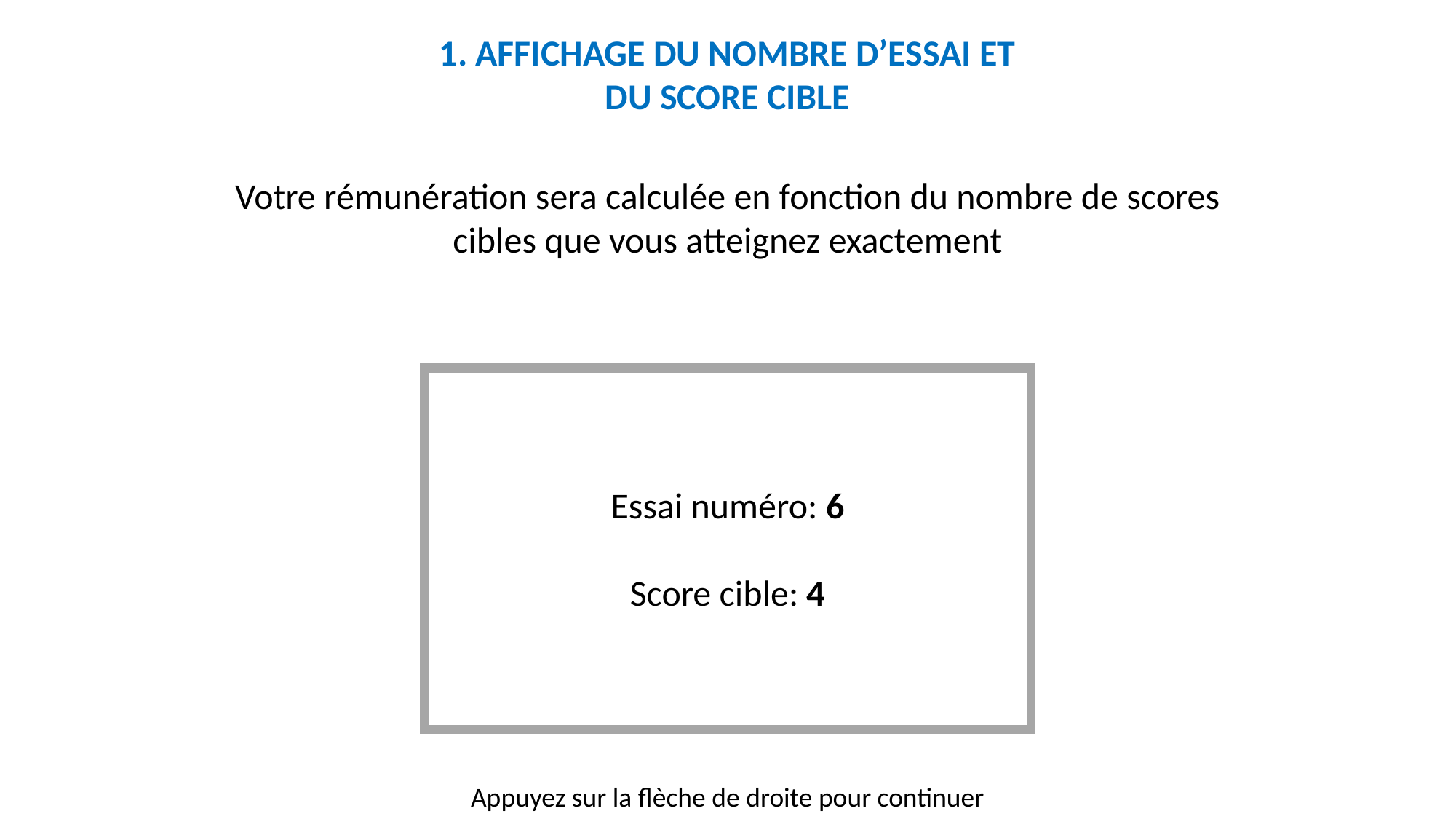

1. AFFICHAGE DU NOMBRE D’ESSAI ET DU SCORE CIBLE
Votre rémunération sera calculée en fonction du nombre de scores cibles que vous atteignez exactement

Essai numéro: 6

Score cible: 4
Appuyez sur la flèche de droite pour continuer